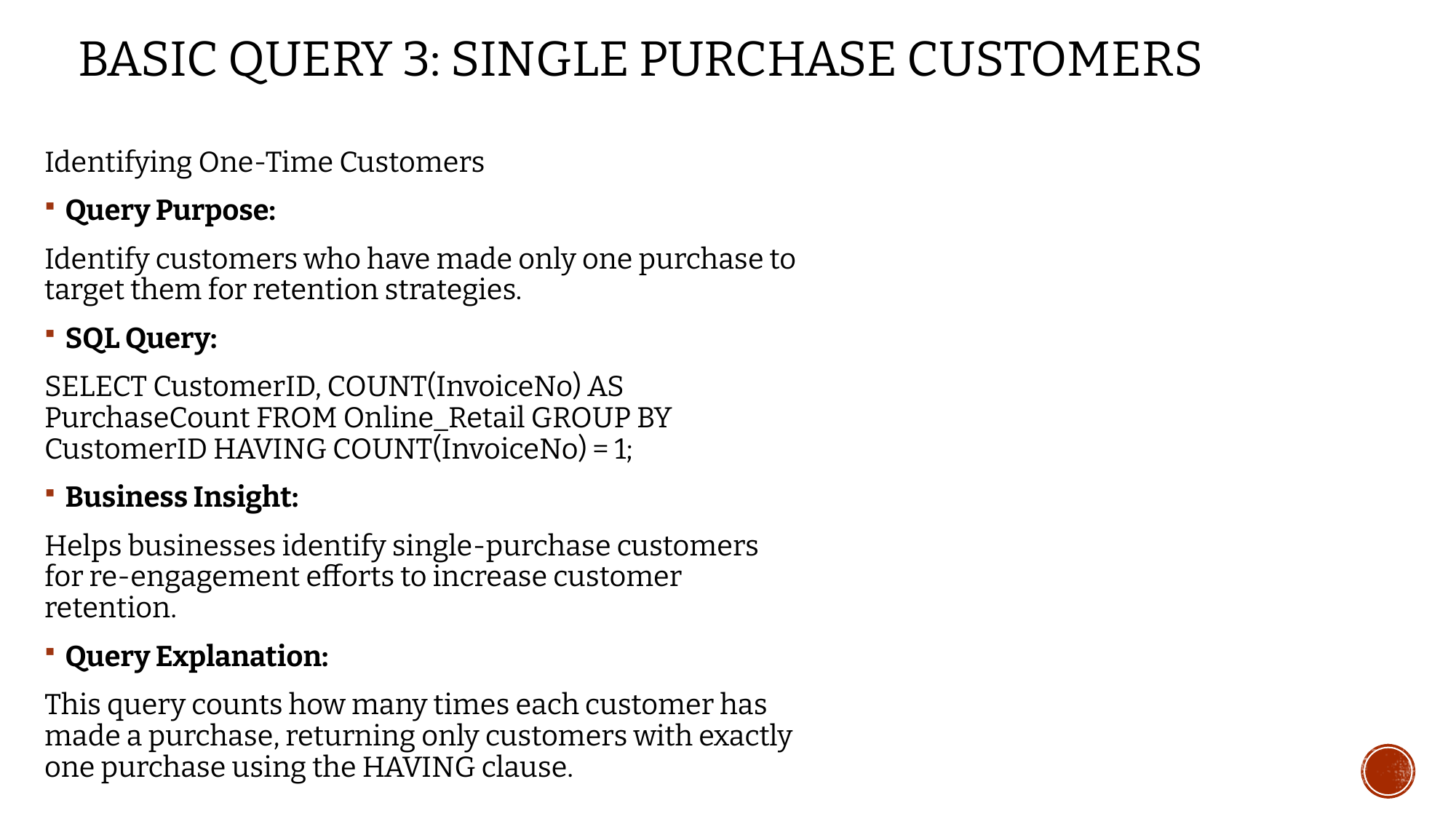

# Basic Query 3: Single Purchase Customers
Identifying One-Time Customers
Query Purpose:
Identify customers who have made only one purchase to target them for retention strategies.
SQL Query:
SELECT CustomerID, COUNT(InvoiceNo) AS PurchaseCount FROM Online_Retail GROUP BY CustomerID HAVING COUNT(InvoiceNo) = 1;
Business Insight:
Helps businesses identify single-purchase customers for re-engagement efforts to increase customer retention.
Query Explanation:
This query counts how many times each customer has made a purchase, returning only customers with exactly one purchase using the HAVING clause.